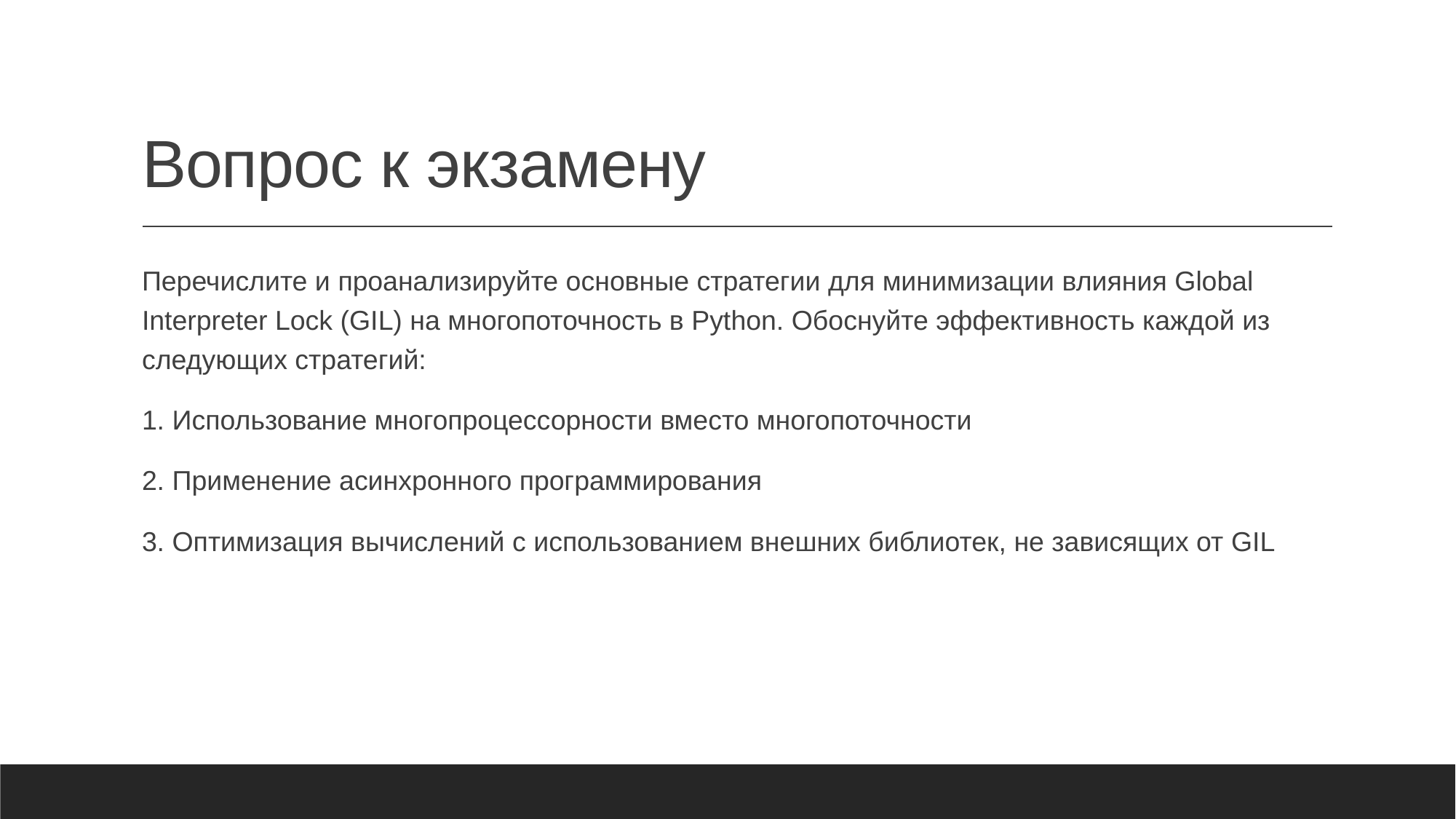

# Вопрос к экзамену
Перечислите и проанализируйте основные стратегии для минимизации влияния Global Interpreter Lock (GIL) на многопоточность в Python. Обоснуйте эффективность каждой из следующих стратегий:
1. Использование многопроцессорности вместо многопоточности
2. Применение асинхронного программирования
3. Оптимизация вычислений с использованием внешних библиотек, не зависящих от GIL